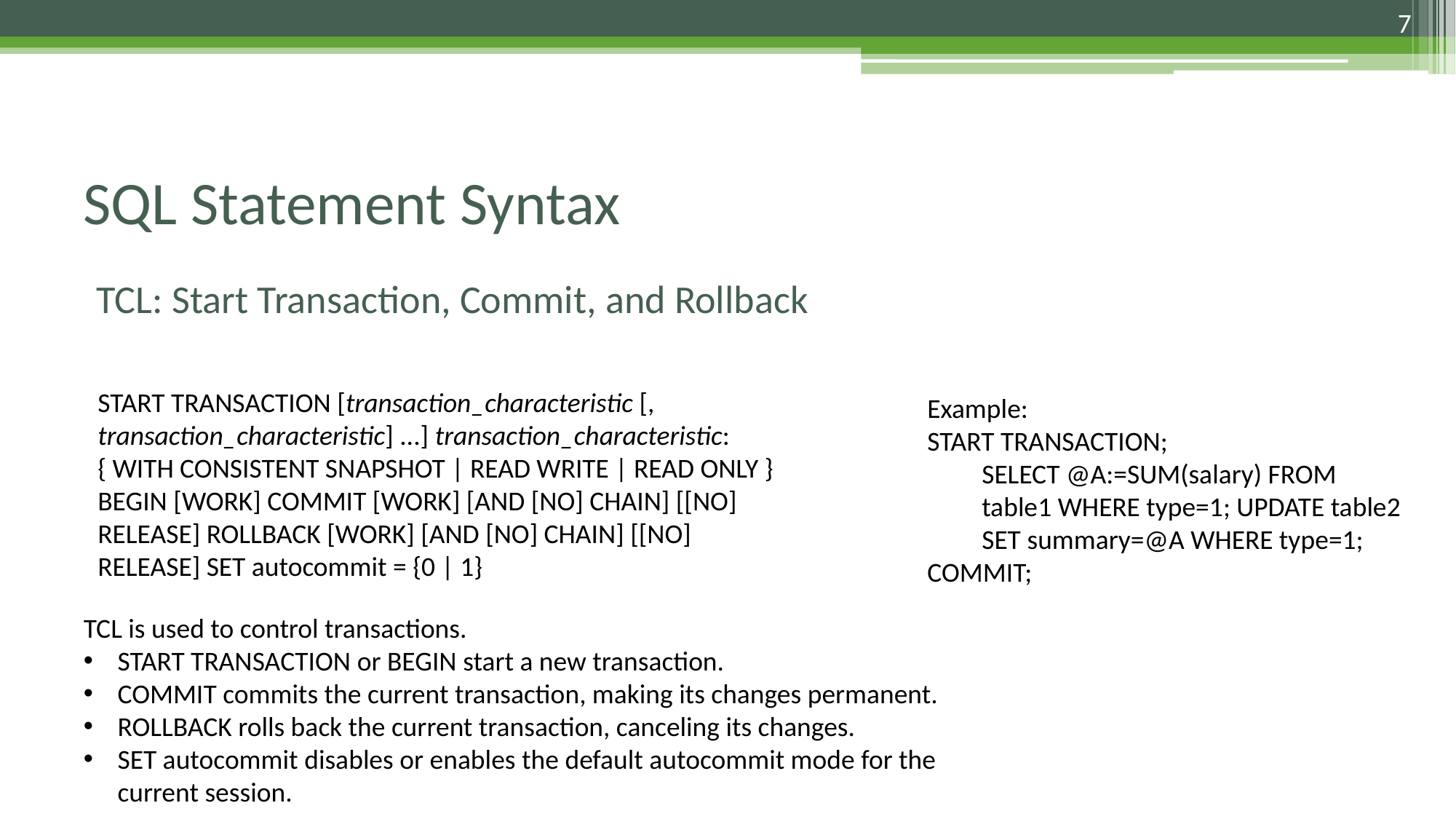

7
# SQL Statement Syntax
TCL: Start Transaction, Commit, and Rollback

START TRANSACTION [transaction_characteristic [, transaction_characteristic] ...] transaction_characteristic: { WITH CONSISTENT SNAPSHOT | READ WRITE | READ ONLY } BEGIN [WORK] COMMIT [WORK] [AND [NO] CHAIN] [[NO] RELEASE] ROLLBACK [WORK] [AND [NO] CHAIN] [[NO] RELEASE] SET autocommit = {0 | 1}
Example:
START TRANSACTION;
SELECT @A:=SUM(salary) FROM table1 WHERE type=1; UPDATE table2 SET summary=@A WHERE type=1;
COMMIT;
TCL is used to control transactions.
START TRANSACTION or BEGIN start a new transaction.
COMMIT commits the current transaction, making its changes permanent.
ROLLBACK rolls back the current transaction, canceling its changes.
SET autocommit disables or enables the default autocommit mode for the current session.